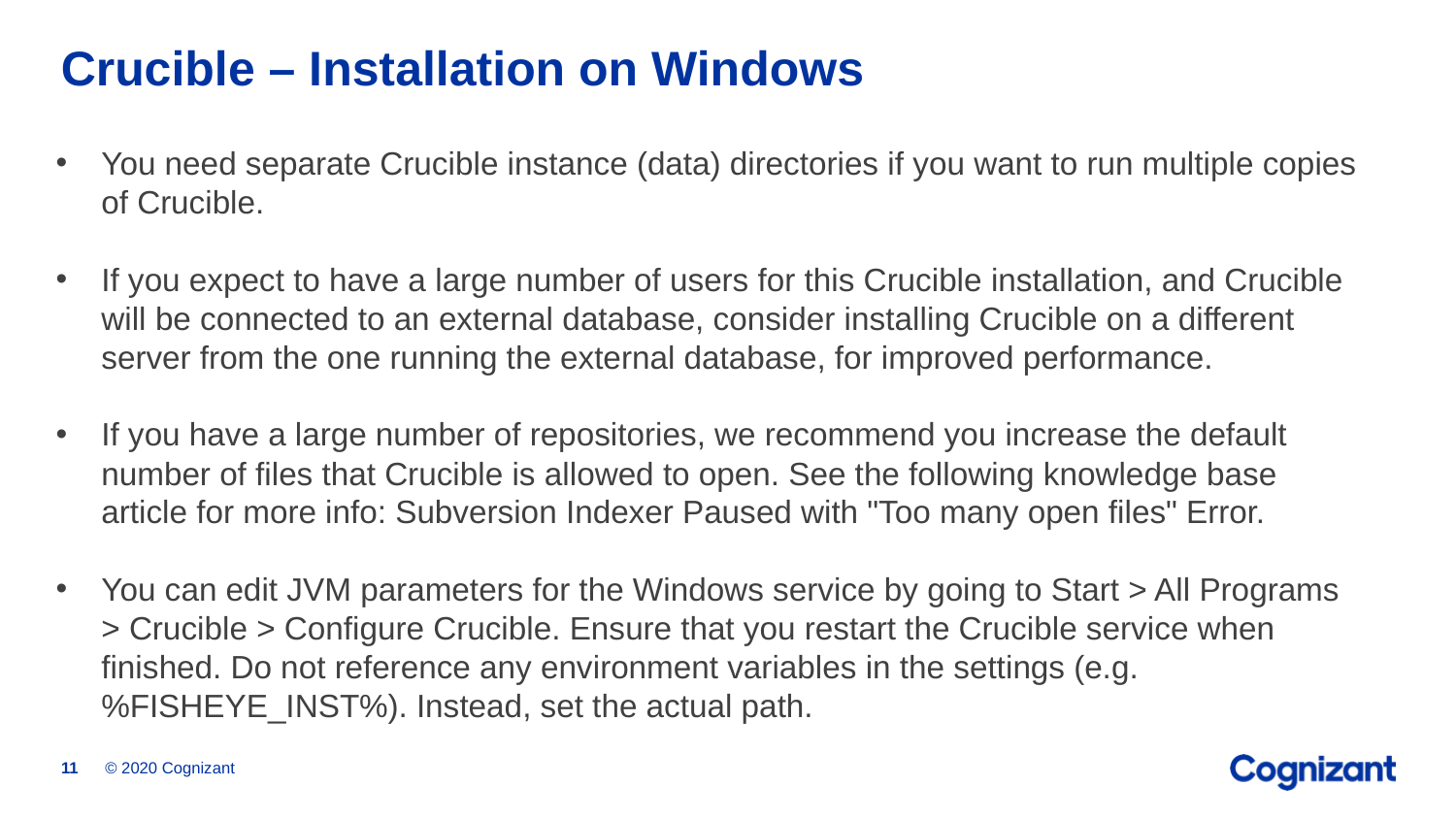

# Crucible – Installation on Windows

You need separate Crucible instance (data) directories if you want to run multiple copies of Crucible.

If you expect to have a large number of users for this Crucible installation, and Crucible will be connected to an external database, consider installing Crucible on a different server from the one running the external database, for improved performance.

If you have a large number of repositories, we recommend you increase the default number of files that Crucible is allowed to open. See the following knowledge base article for more info: Subversion Indexer Paused with "Too many open files" Error.

You can edit JVM parameters for the Windows service by going to Start > All Programs > Crucible > Configure Crucible. Ensure that you restart the Crucible service when finished. Do not reference any environment variables in the settings (e.g. %FISHEYE_INST%). Instead, set the actual path.

© 2020 Cognizant
11